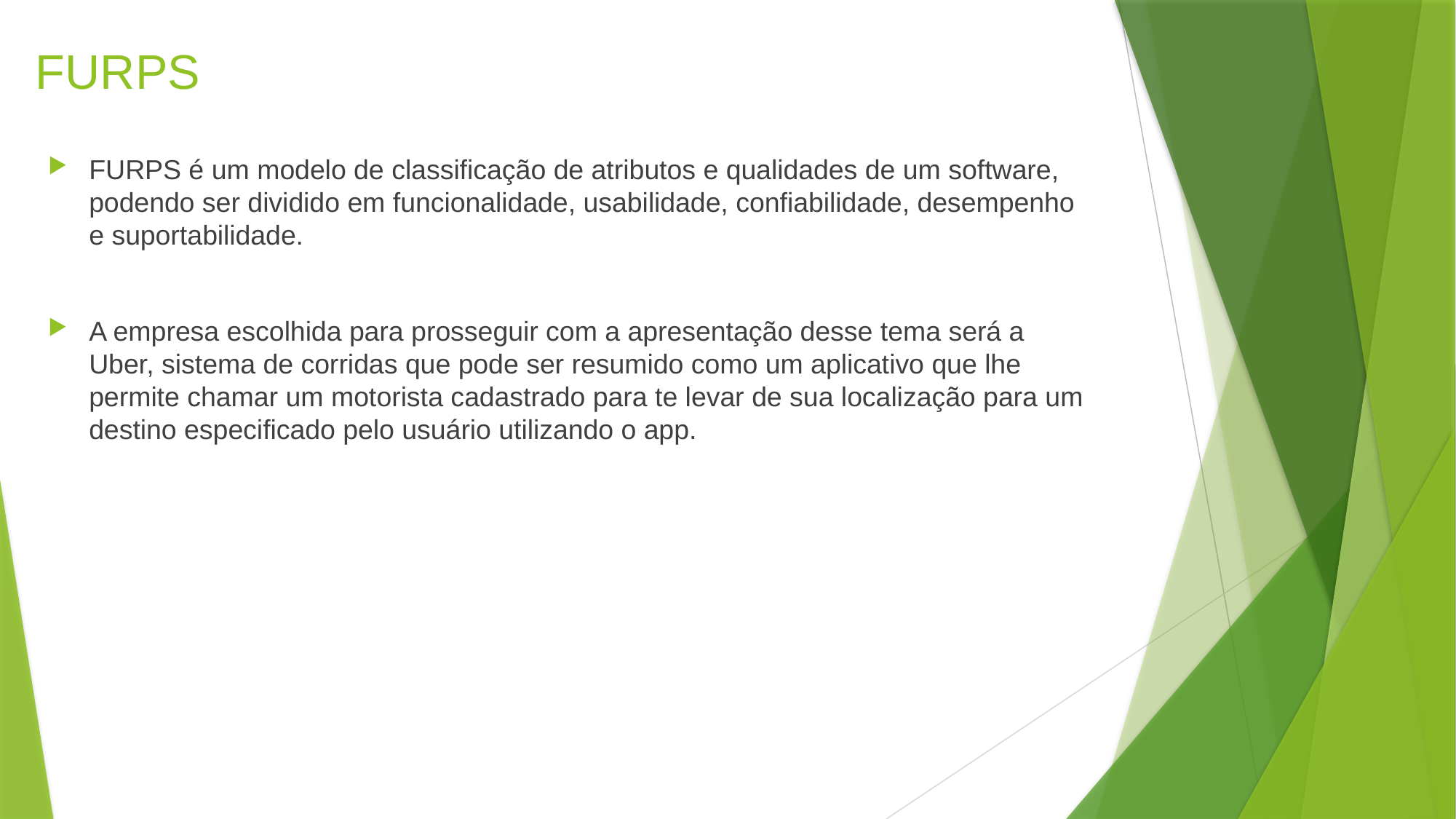

# FURPS
FURPS é um modelo de classificação de atributos e qualidades de um software, podendo ser dividido em funcionalidade, usabilidade, confiabilidade, desempenho e suportabilidade.

A empresa escolhida para prosseguir com a apresentação desse tema será a Uber, sistema de corridas que pode ser resumido como um aplicativo que lhe permite chamar um motorista cadastrado para te levar de sua localização para um destino especificado pelo usuário utilizando o app.